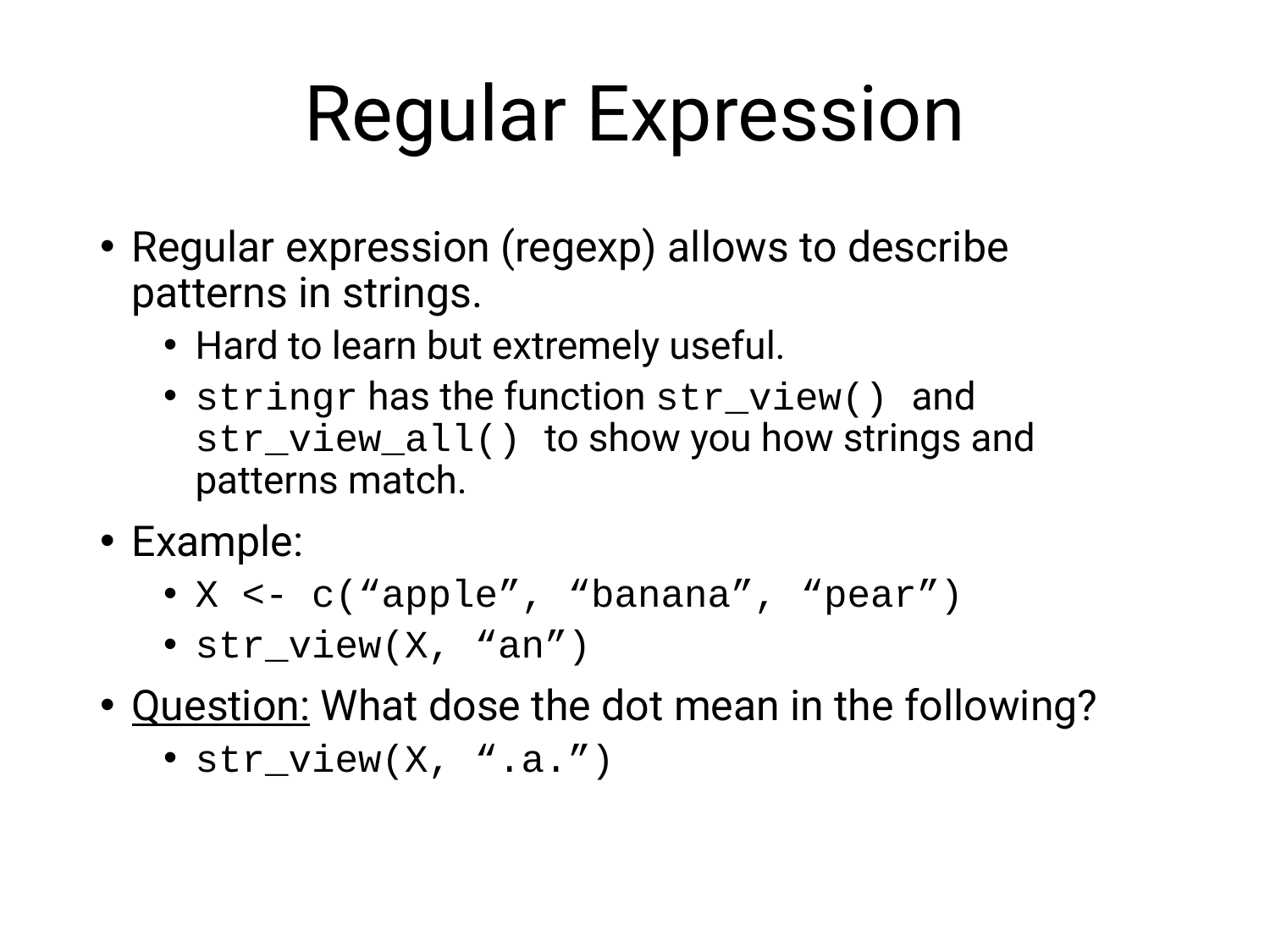

# Regular Expression
Regular expression (regexp) allows to describe patterns in strings.
Hard to learn but extremely useful.
stringr has the function str_view() and str_view_all() to show you how strings and patterns match.
Example:
X <- c(“apple”, “banana”, “pear”)
str_view(X, “an”)
Question: What dose the dot mean in the following?
str_view(X, “.a.”)